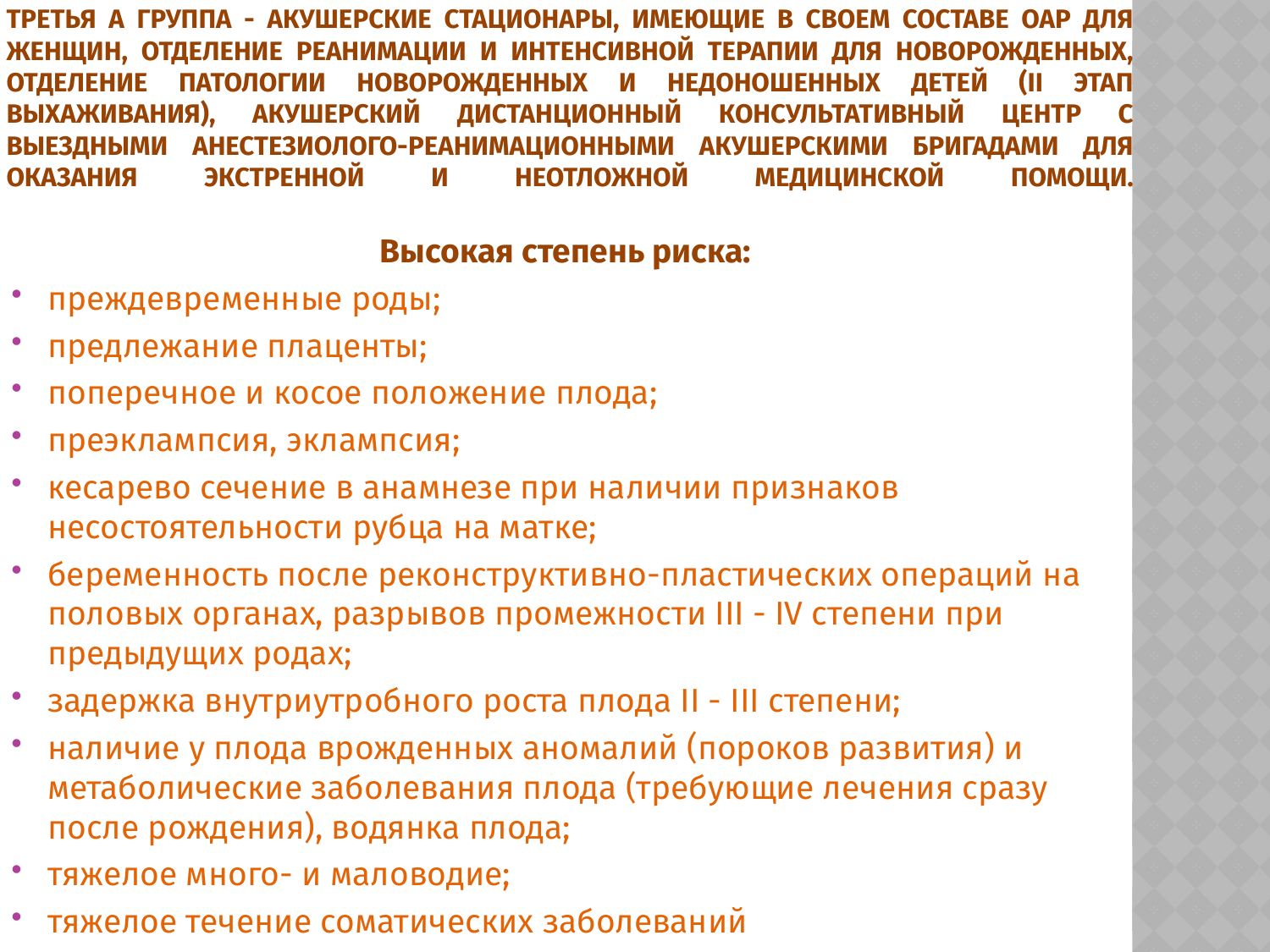

# третья А группа - акушерские стационары, имеющие в своем составе оар для женщин, отделение реанимации и интенсивной терапии для новорожденных, отделение патологии новорожденных и недоношенных детей (II этап выхаживания), акушерский дистанционный консультативный центр с выездными анестезиолого-реанимационными акушерскими бригадами для оказания экстренной и неотложной медицинской помощи.
Высокая степень риска:
преждевременные роды;
предлежание плаценты;
поперечное и косое положение плода;
преэклампсия, эклампсия;
кесарево сечение в анамнезе при наличии признаков несостоятельности рубца на матке;
беременность после реконструктивно-пластических операций на половых органах, разрывов промежности III - IV степени при предыдущих родах;
задержка внутриутробного роста плода II - III степени;
наличие у плода врожденных аномалий (пороков развития) и метаболические заболевания плода (требующие лечения сразу после рождения), водянка плода;
тяжелое много- и маловодие;
тяжелое течение соматических заболеваний